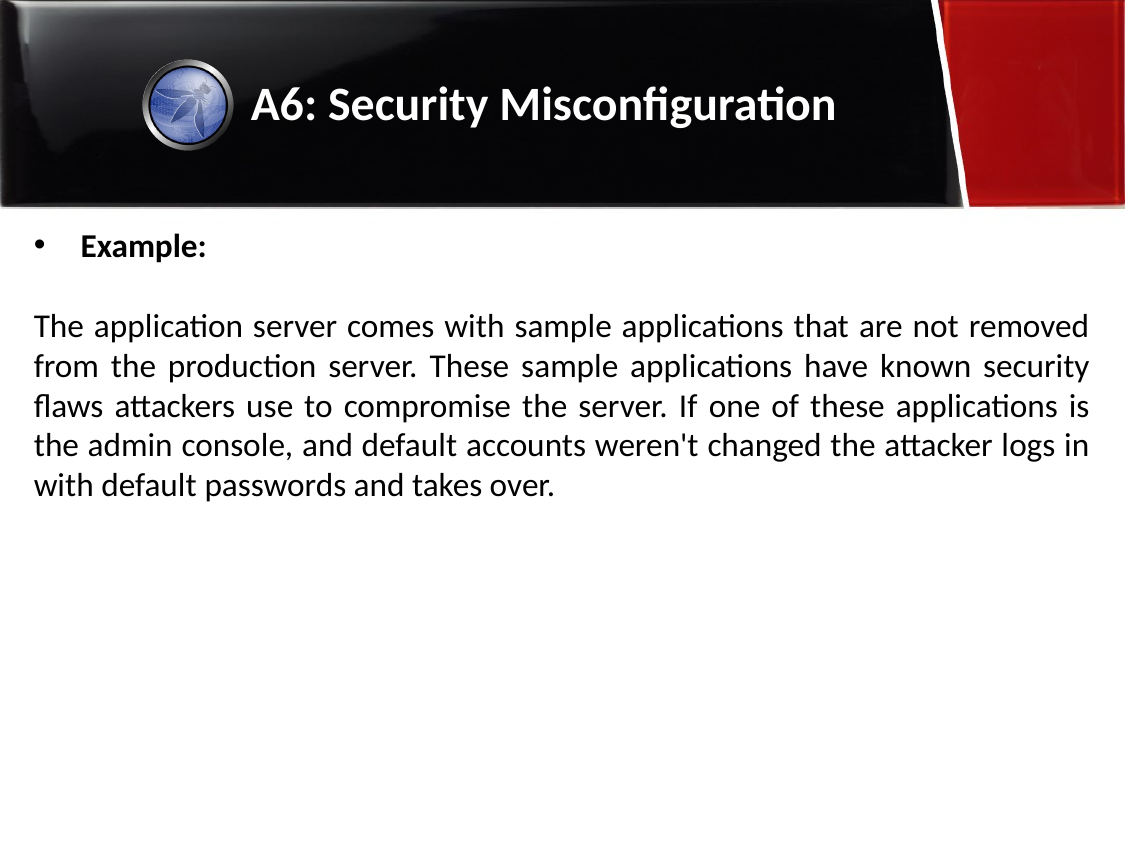

A6: Security Misconfiguration

Example:

The application server comes with sample applications that are not removed from the production server. These sample applications have known security flaws attackers use to compromise the server. If one of these applications is the admin console, and default accounts weren't changed the attacker logs in with default passwords and takes over.